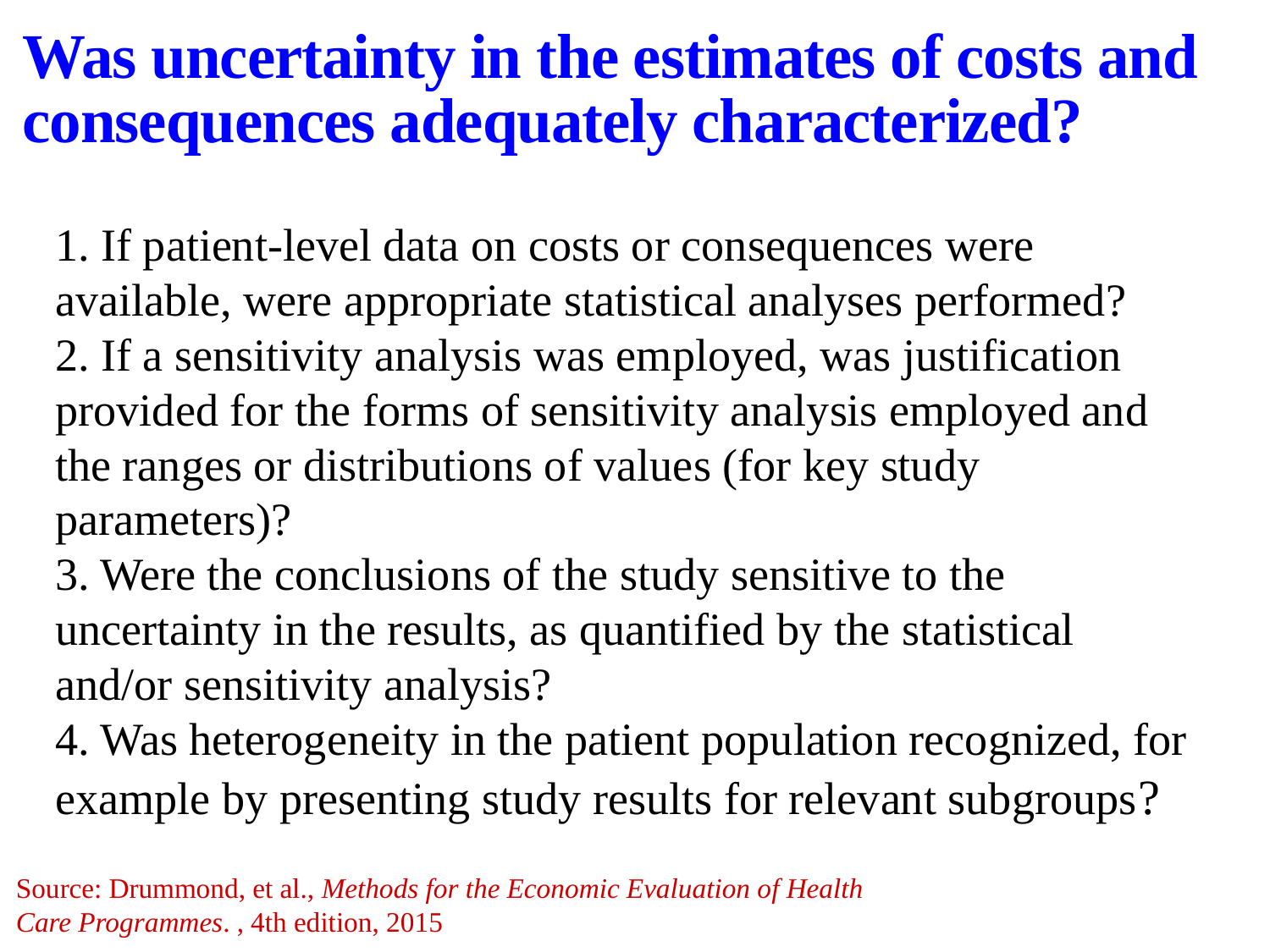

# Was uncertainty in the estimates of costs and consequences adequately characterized?

1. If patient-level data on costs or consequences were available, were appropriate statistical analyses performed?
2. If a sensitivity analysis was employed, was justification provided for the forms of sensitivity analysis employed and the ranges or distributions of values (for key study parameters)?
3. Were the conclusions of the study sensitive to the uncertainty in the results, as quantified by the statistical and/or sensitivity analysis?
4. Was heterogeneity in the patient population recognized, for example by presenting study results for relevant subgroups?
Source: Drummond, et al., Methods for the Economic Evaluation of Health Care Programmes. , 4th edition, 2015